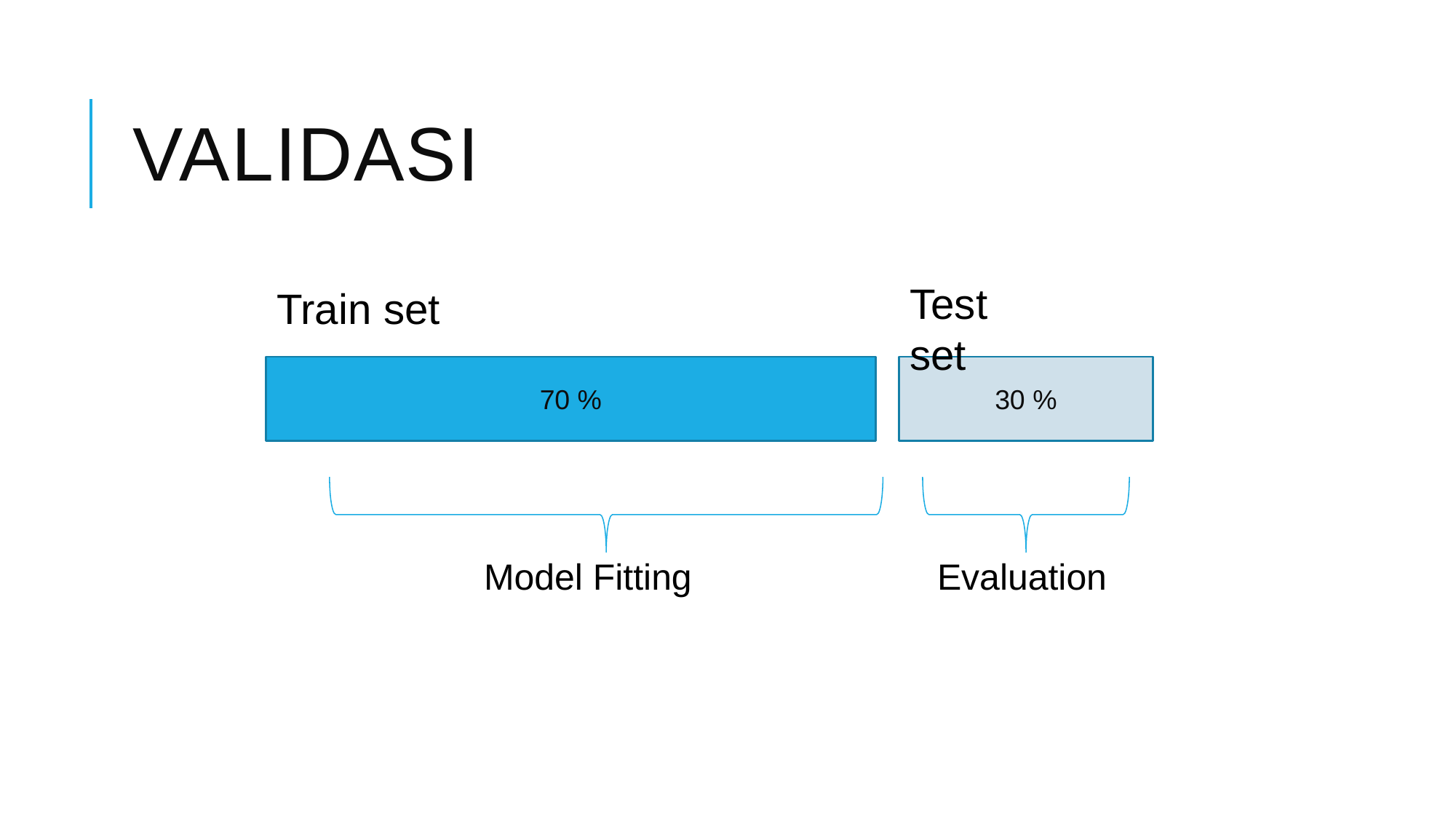

# validasi

Test set
Train set
30 %
70 %

Model Fitting
Evaluation